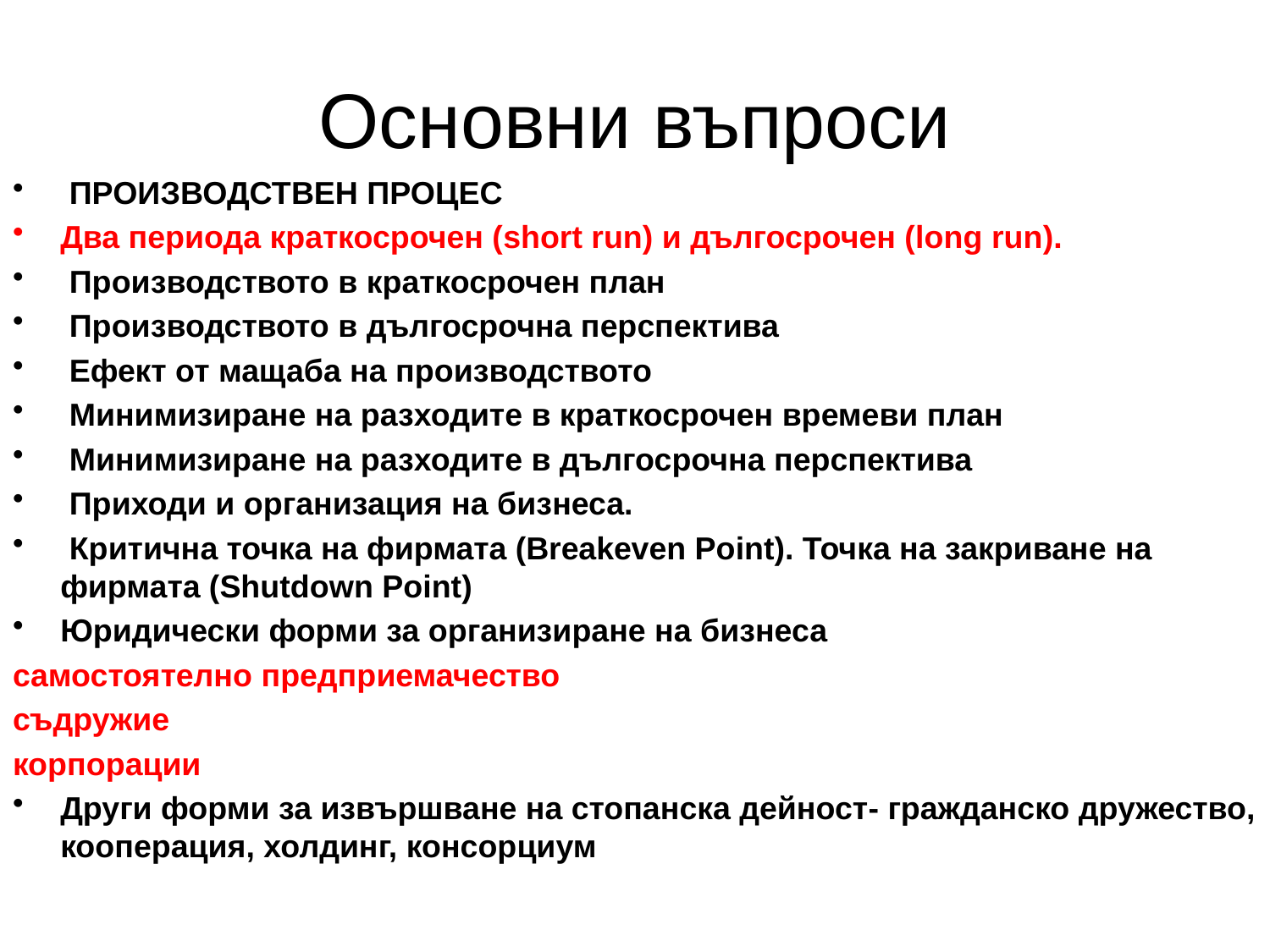

# Основни въпроси
 ПРОИЗВОДСТВЕН ПРОЦЕС
Два периода краткосрочен (short run) и дългосрочен (long run).
 Производството в краткосрочен план
 Производството в дългосрочна перспектива
 Ефект от мащаба на производството
 Минимизиране на разходите в краткосрочен времеви план
 Минимизиране на разходите в дългосрочна перспектива
 Приходи и организация на бизнеса.
 Критична точка на фирмата (Breakeven Point). Точка на закриване на фирмата (Shutdown Point)
Юридически форми за организиране на бизнеса
самостоятелно предприемачество
съдружие
корпорации
Други форми за извършване на стопанска дейност- гражданско дружество, кооперация, холдинг, консорциум